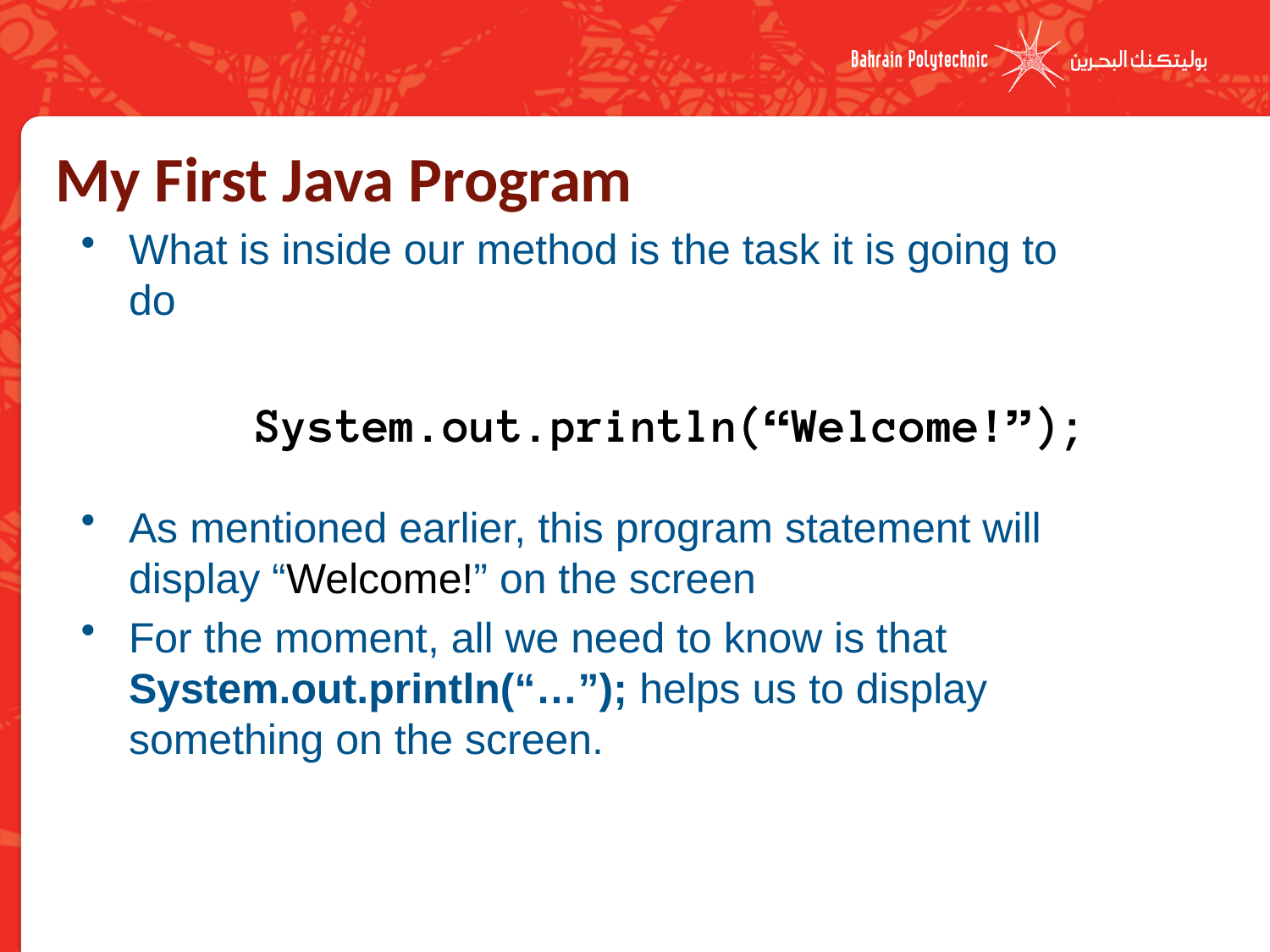

# My First Java Program
What is inside our method is the task it is going to do

		System.out.println(“Welcome!”);

As mentioned earlier, this program statement will display “Welcome!” on the screen
For the moment, all we need to know is that System.out.println(“…”); helps us to display something on the screen.